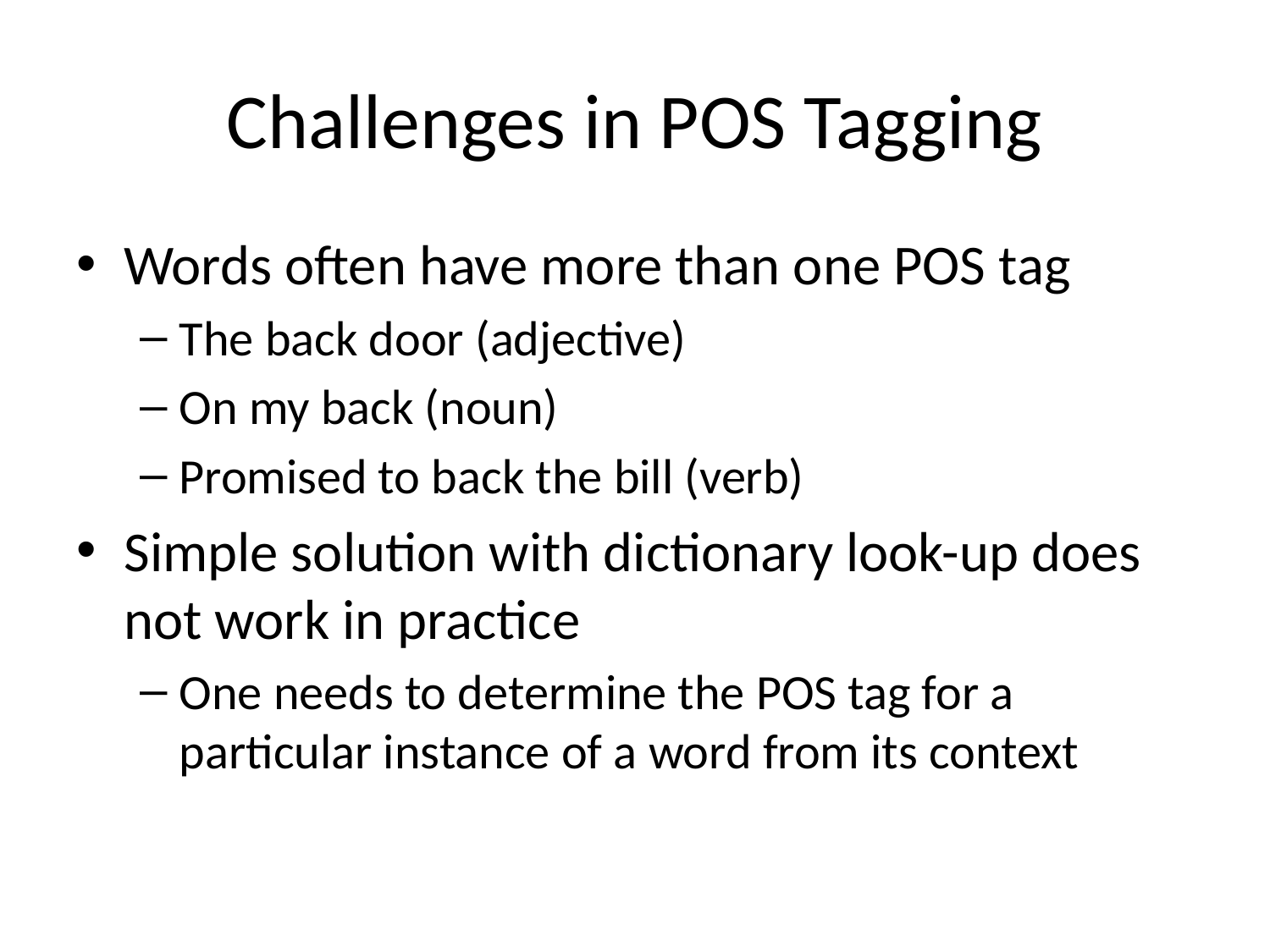

# Challenges in POS Tagging
Words often have more than one POS tag
The back door (adjective)
On my back (noun)
Promised to back the bill (verb)
Simple solution with dictionary look-up does not work in practice
One needs to determine the POS tag for a particular instance of a word from its context